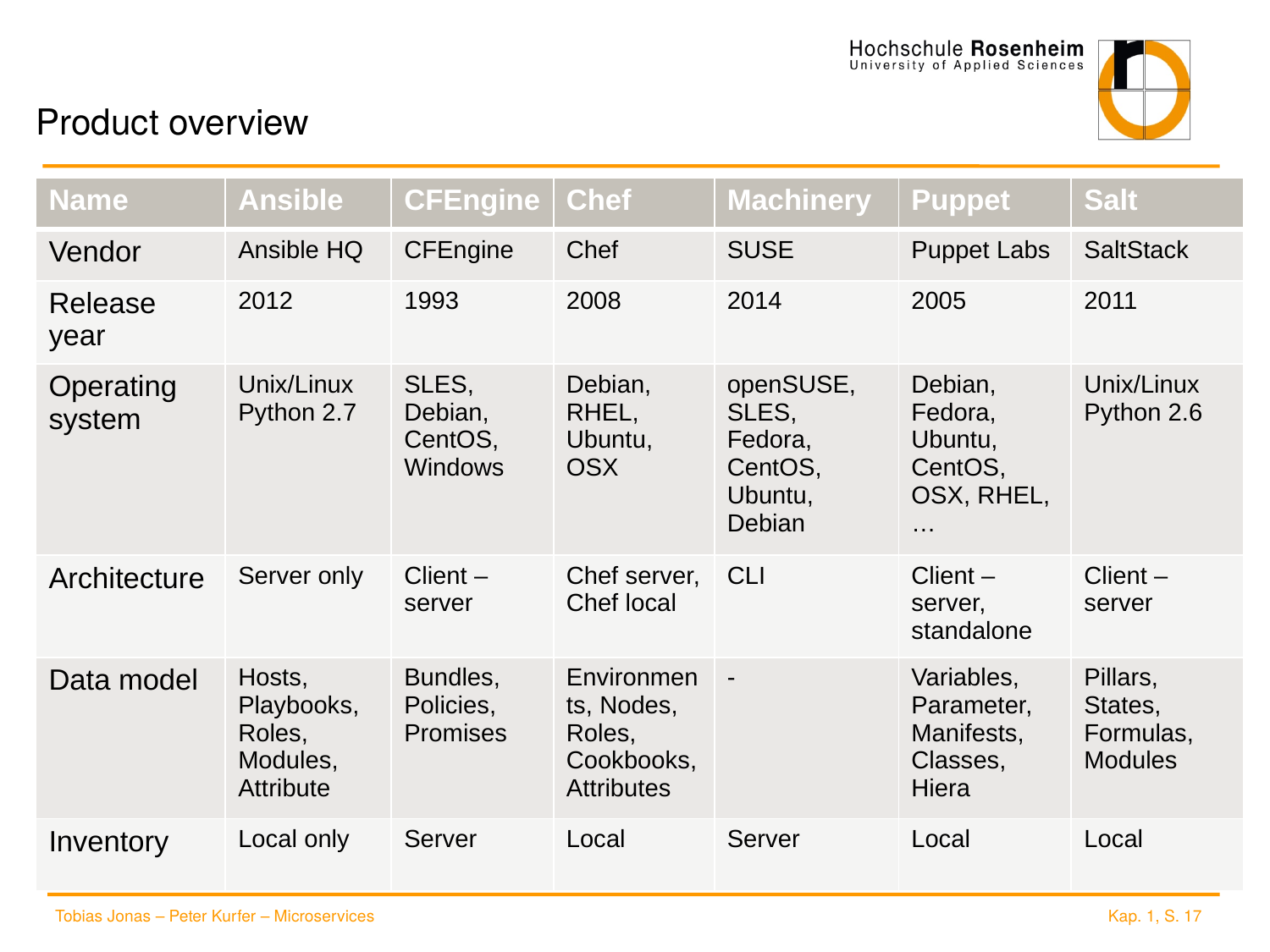

# Product overview
| Name | Ansible | CFEngine | Chef | Machinery | Puppet | Salt |
| --- | --- | --- | --- | --- | --- | --- |
| Vendor | Ansible HQ | CFEngine | Chef | SUSE | Puppet Labs | SaltStack |
| Release year | 2012 | 1993 | 2008 | 2014 | 2005 | 2011 |
| Operating system | Unix/Linux Python 2.7 | SLES, Debian, CentOS, Windows | Debian, RHEL, Ubuntu, OSX | openSUSE, SLES, Fedora, CentOS, Ubuntu, Debian | Debian, Fedora, Ubuntu, CentOS, OSX, RHEL,… | Unix/Linux Python 2.6 |
| Architecture | Server only | Client – server | Chef server, Chef local | CLI | Client – server, standalone | Client – server |
| Data model | Hosts, Playbooks, Roles, Modules, Attribute | Bundles, Policies, Promises | Environments, Nodes, Roles, Cookbooks, Attributes | - | Variables, Parameter, Manifests, Classes, Hiera | Pillars, States, Formulas, Modules |
| Inventory | Local only | Server | Local | Server | Local | Local |